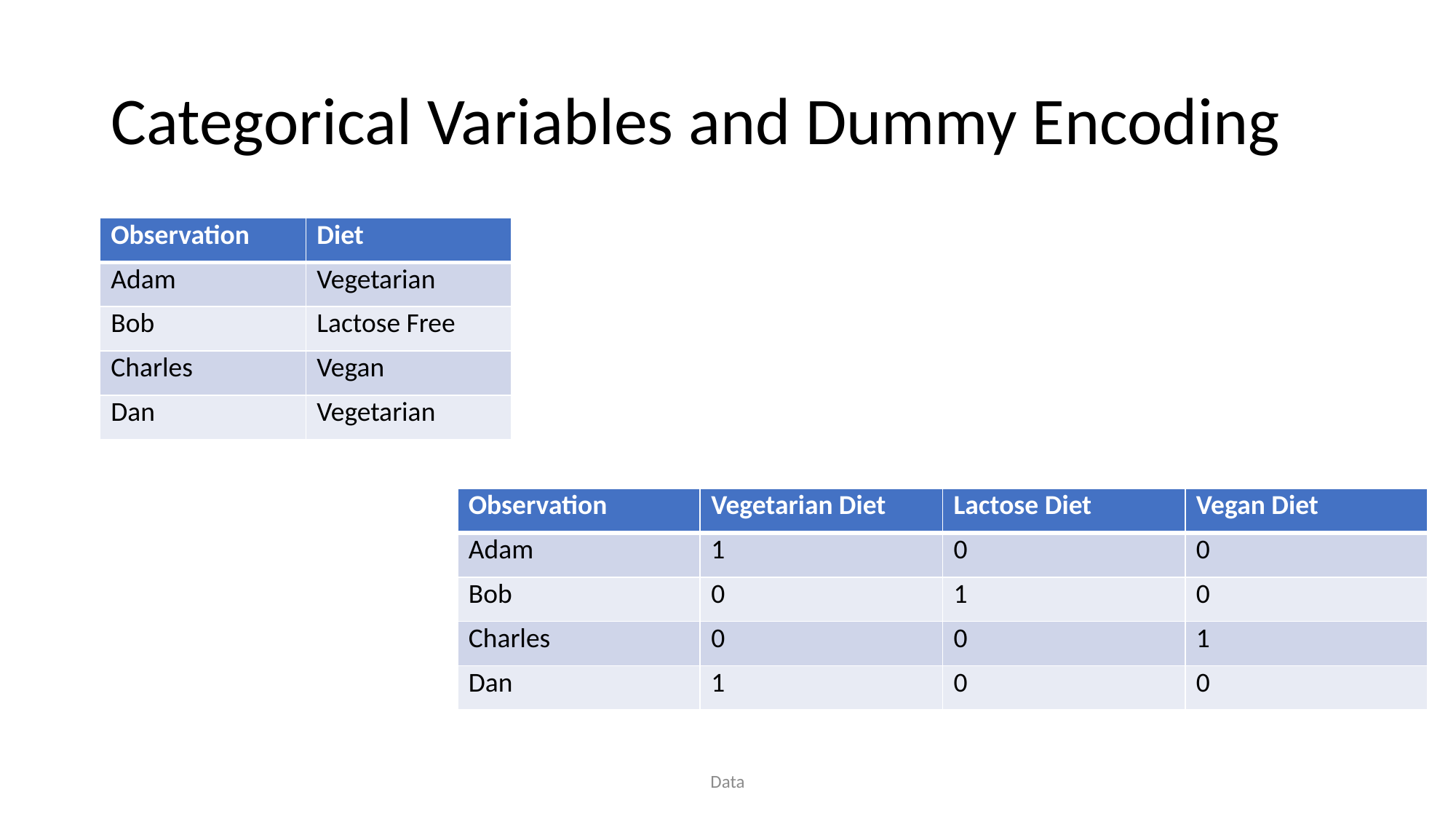

# Categorical Variables and Dummy Encoding
| Observation | Diet |
| --- | --- |
| Adam | Vegetarian |
| Bob | Lactose Free |
| Charles | Vegan |
| Dan | Vegetarian |
| Observation | Vegetarian Diet | Lactose Diet | Vegan Diet |
| --- | --- | --- | --- |
| Adam | 1 | 0 | 0 |
| Bob | 0 | 1 | 0 |
| Charles | 0 | 0 | 1 |
| Dan | 1 | 0 | 0 |
Data